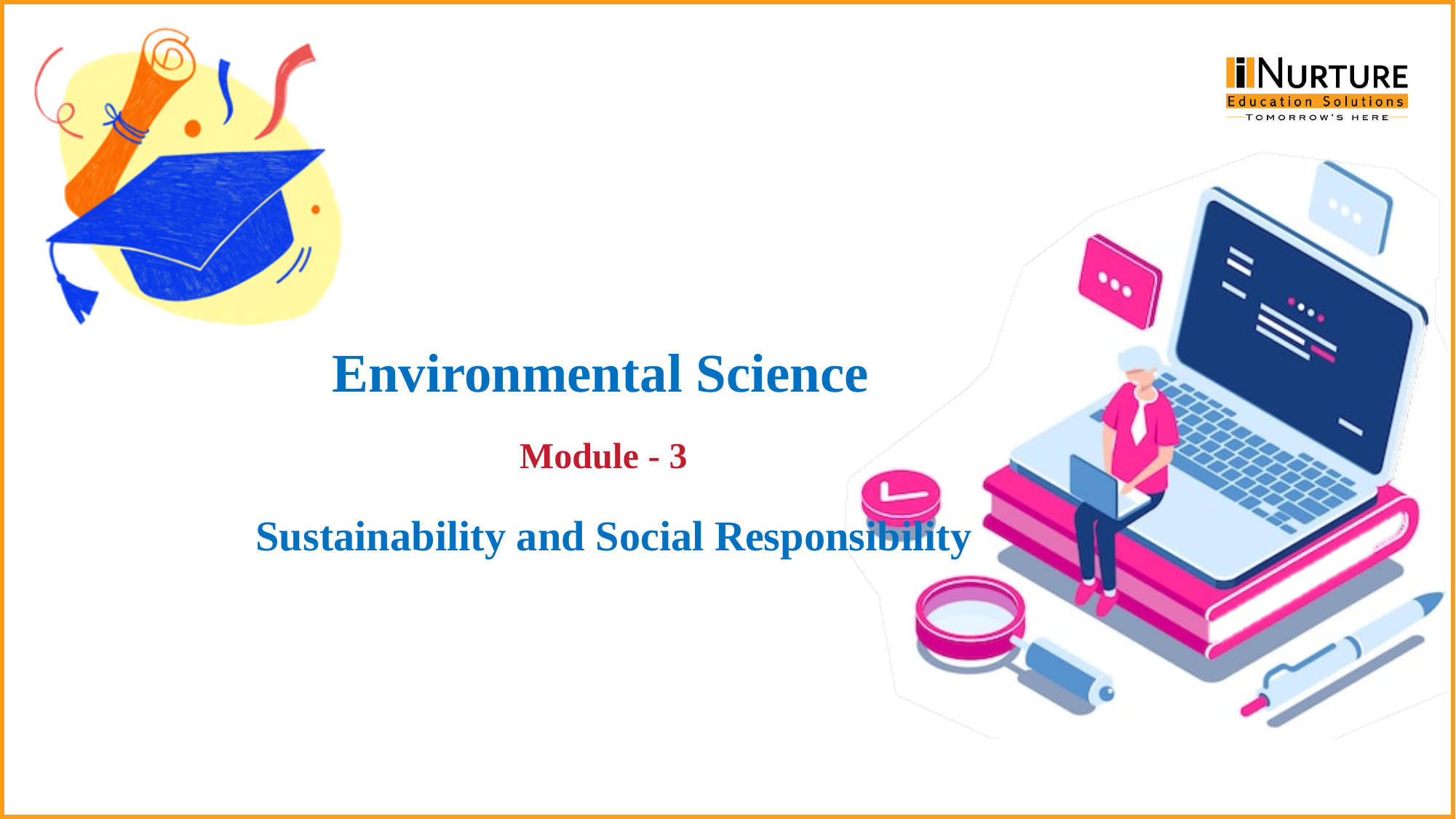

# Environmental Science
Module - 3
Sustainability and Social Responsibility